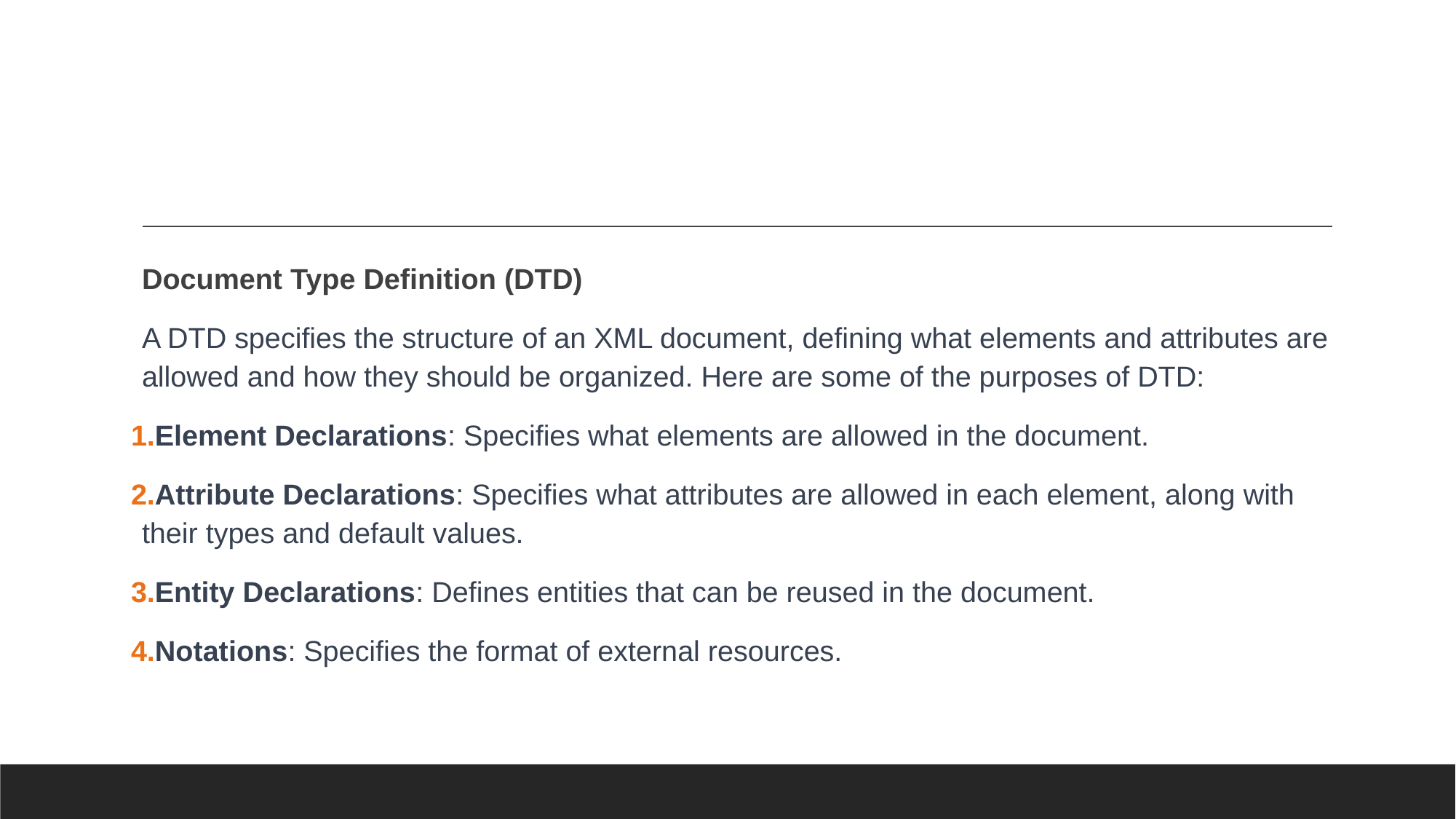

#
Document Type Definition (DTD)
A DTD specifies the structure of an XML document, defining what elements and attributes are allowed and how they should be organized. Here are some of the purposes of DTD:
Element Declarations: Specifies what elements are allowed in the document.
Attribute Declarations: Specifies what attributes are allowed in each element, along with their types and default values.
Entity Declarations: Defines entities that can be reused in the document.
Notations: Specifies the format of external resources.